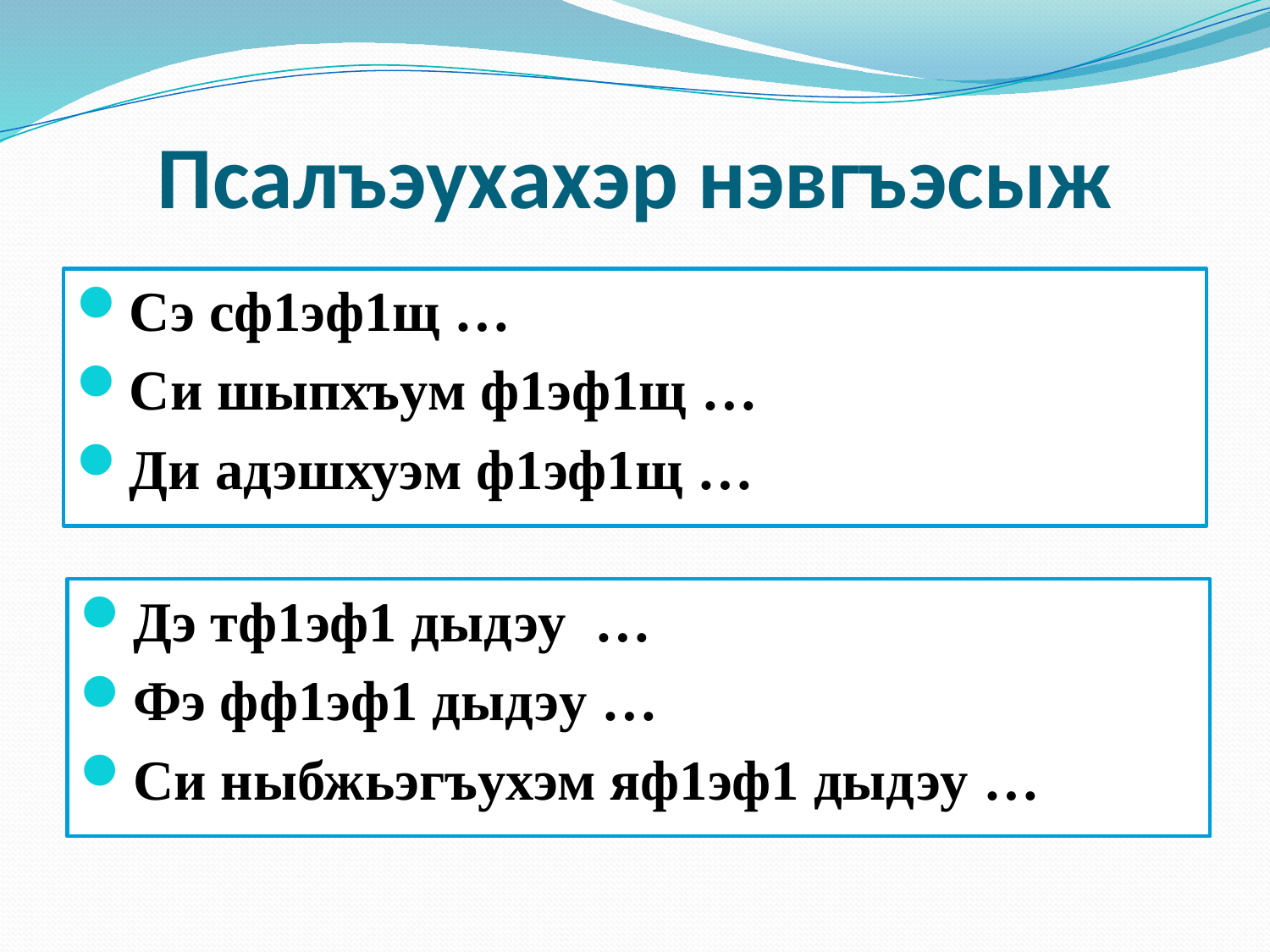

# Псалъэухахэр нэвгъэсыж
Сэ сф1эф1щ …
Си шыпхъум ф1эф1щ …
Ди адэшхуэм ф1эф1щ …

Дэ тф1эф1 дыдэу  …
Фэ фф1эф1 дыдэу …
Си ныбжьэгъухэм яф1эф1 дыдэу …